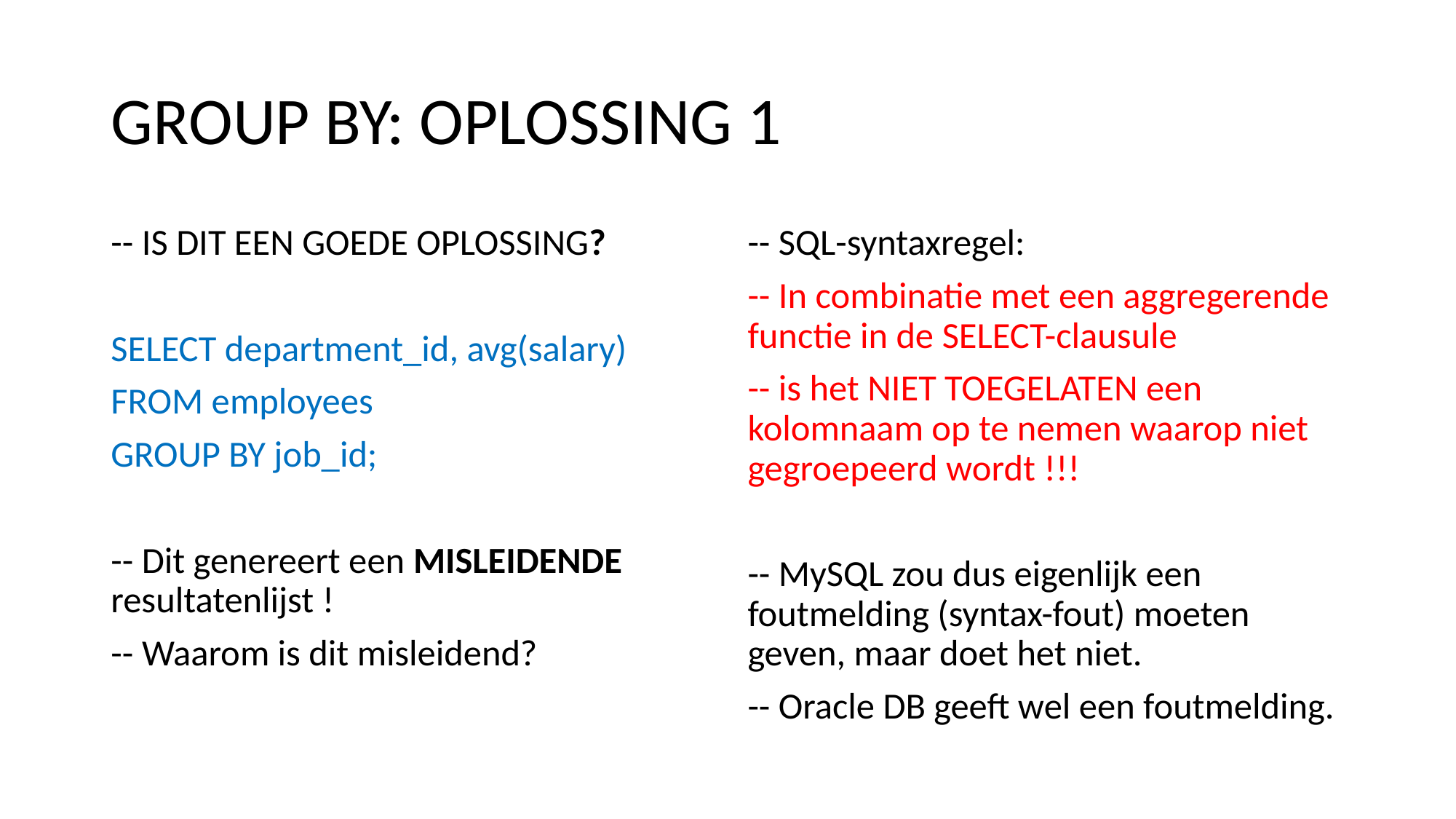

# GROUP BY: OPLOSSING 1
-- IS DIT EEN GOEDE OPLOSSING?

SELECT department_id, avg(salary)
FROM employees
GROUP BY job_id;

-- Dit genereert een MISLEIDENDE resultatenlijst !
-- Waarom is dit misleidend?

-- SQL-syntaxregel:
-- In combinatie met een aggregerende functie in de SELECT-clausule
-- is het NIET TOEGELATEN een kolomnaam op te nemen waarop niet gegroepeerd wordt !!!

-- MySQL zou dus eigenlijk een foutmelding (syntax-fout) moeten geven, maar doet het niet.
-- Oracle DB geeft wel een foutmelding.